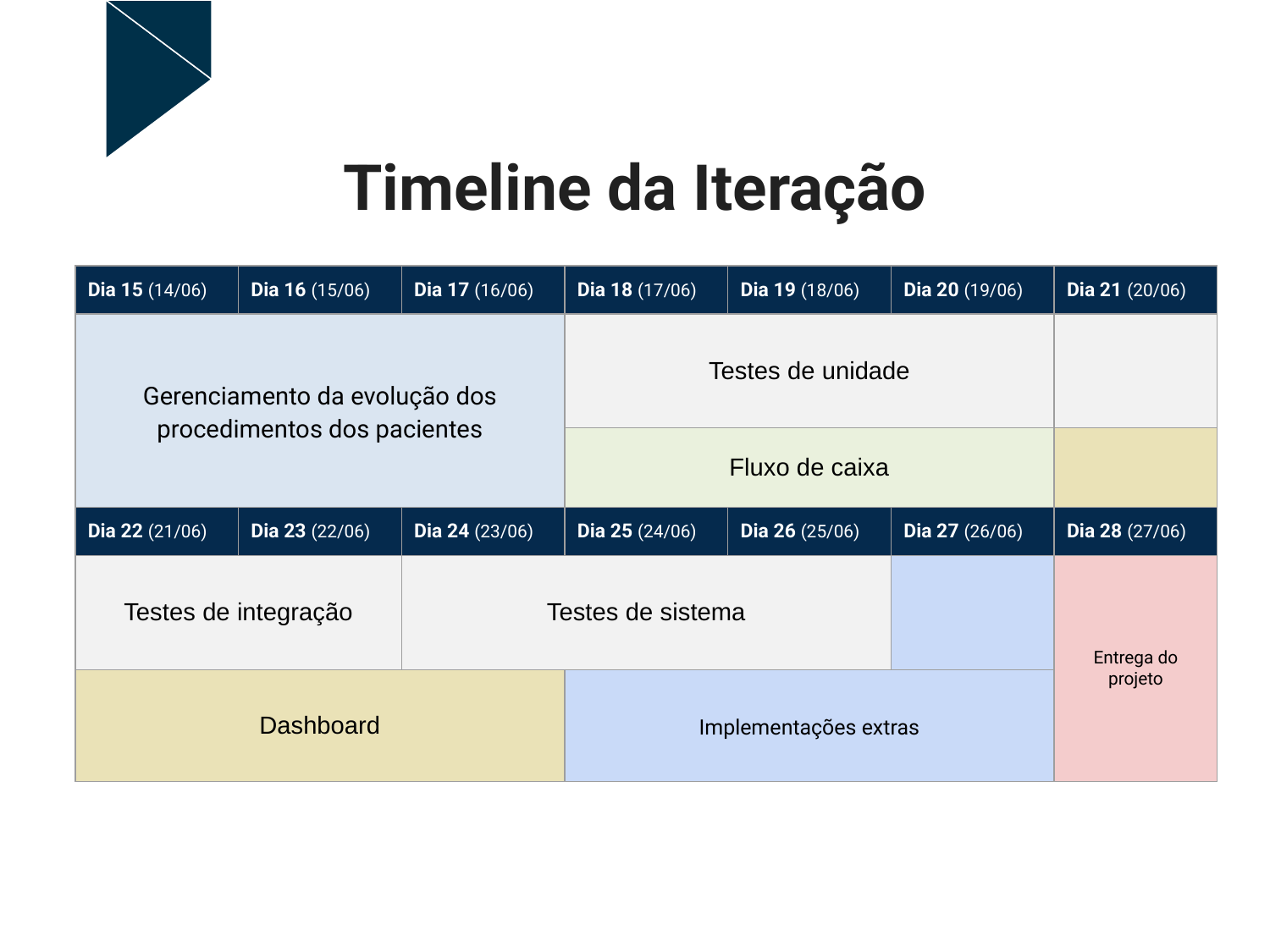

# Timeline da Iteração
| Dia 15 (14/06) | Dia 16 (15/06) | Dia 17 (16/06) | Dia 18 (17/06) | Dia 19 (18/06) | Dia 20 (19/06) | Dia 21 (20/06) |
| --- | --- | --- | --- | --- | --- | --- |
| Gerenciamento da evolução dos procedimentos dos pacientes |  |  | Testes de unidade |  |  |  |
|  |  |  | Fluxo de caixa |  |  |  |
| Dia 22 (21/06) | Dia 23 (22/06) | Dia 24 (23/06) | Dia 25 (24/06) | Dia 26 (25/06) | Dia 27 (26/06) | Dia 28 (27/06) |
| Testes de integração |  | Testes de sistema |  |  |  | Entrega do projeto |
| Dashboard |  |  | Implementações extras |  |  |  |